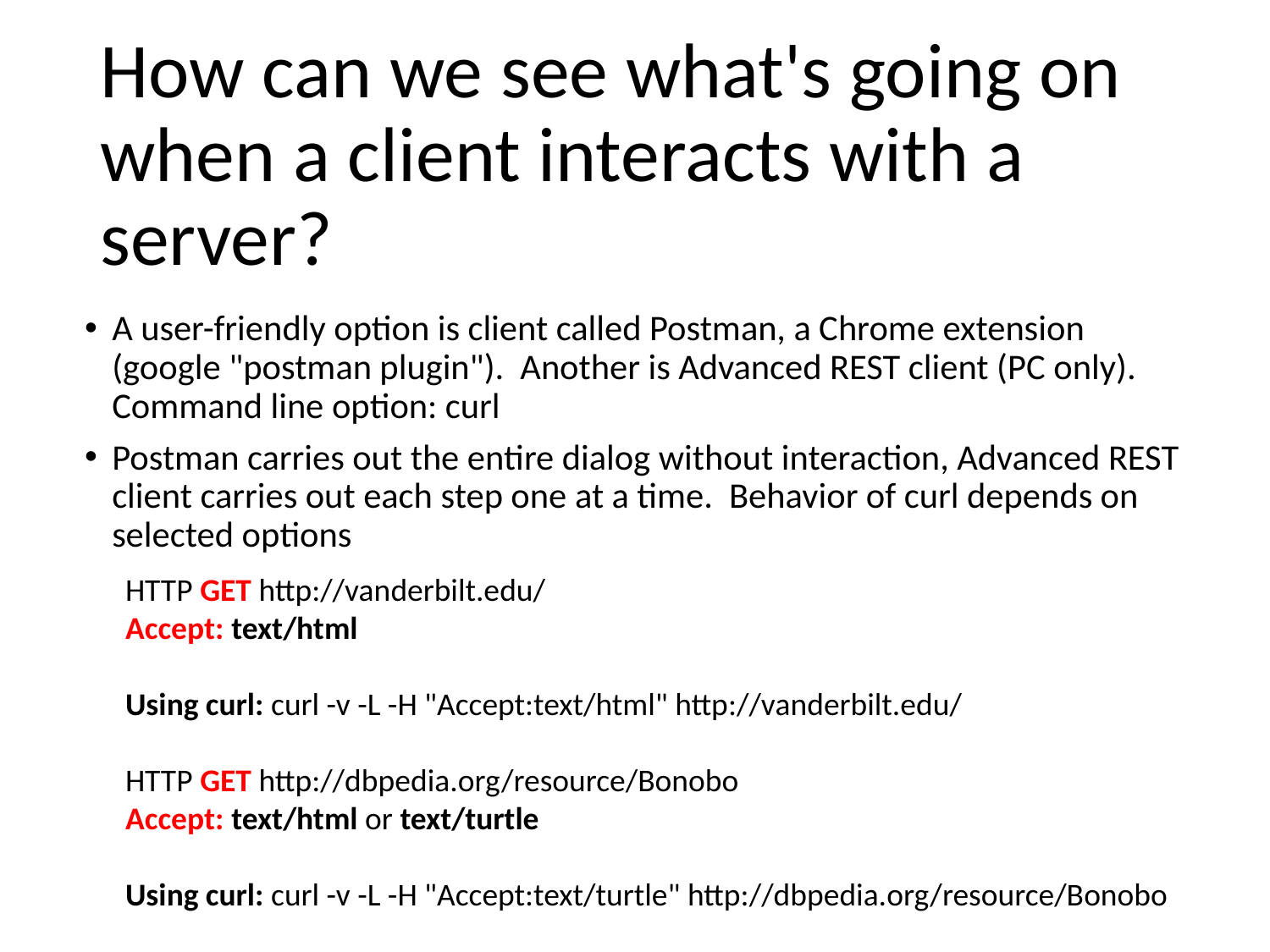

# How can we see what's going on when a client interacts with a server?
A user-friendly option is client called Postman, a Chrome extension (google "postman plugin").  Another is Advanced REST client (PC only).  Command line option: curl
Postman carries out the entire dialog without interaction, Advanced REST client carries out each step one at a time.  Behavior of curl depends on selected options
HTTP GET http://vanderbilt.edu/
Accept: text/html

Using curl: curl -v -L -H "Accept:text/html" http://vanderbilt.edu/

HTTP GET http://dbpedia.org/resource/Bonobo
Accept: text/html or text/turtle

Using curl: curl -v -L -H "Accept:text/turtle" http://dbpedia.org/resource/Bonobo